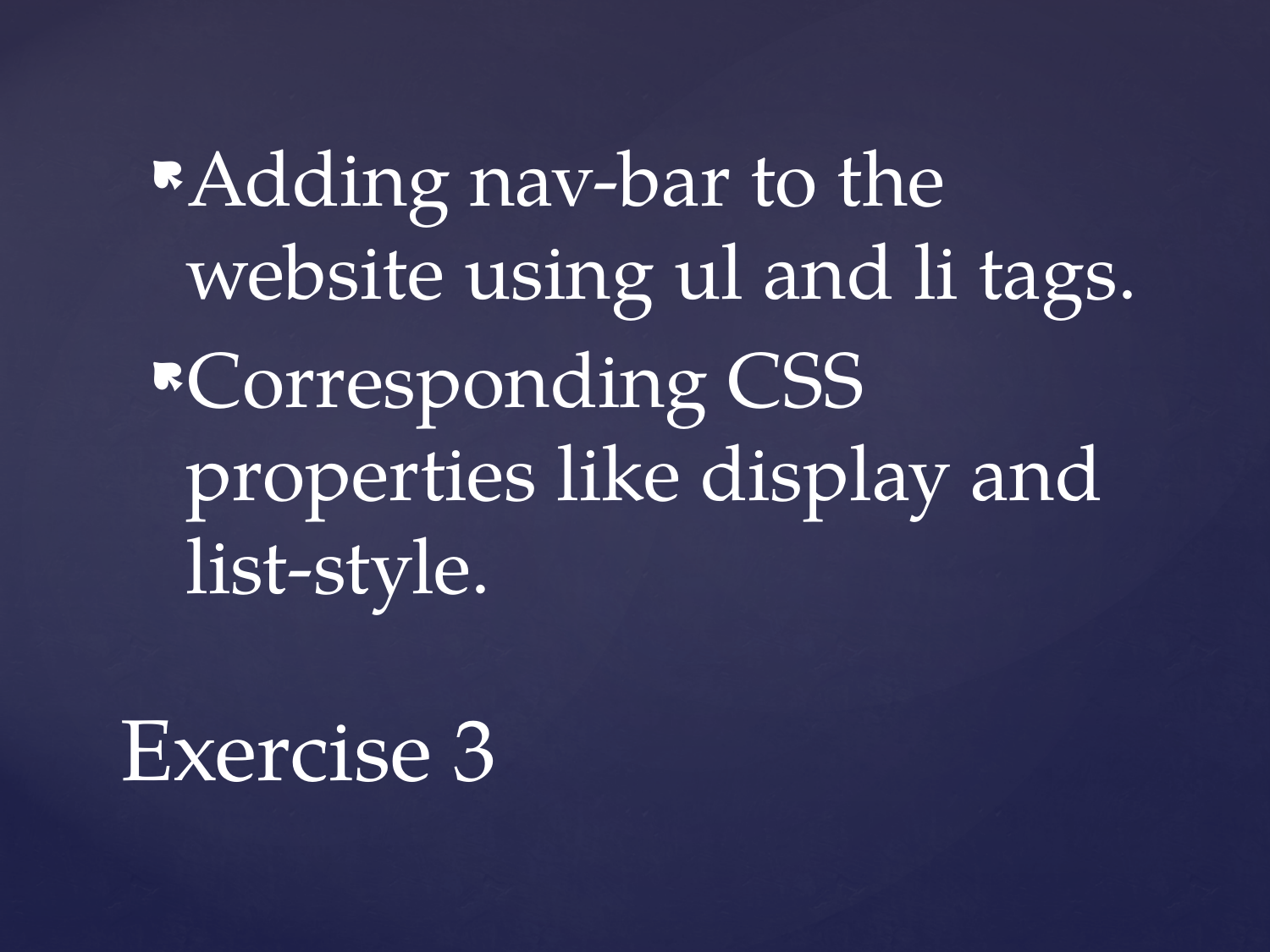

Adding nav-bar to the website using ul and li tags.
Corresponding CSS properties like display and list-style.
# Exercise 3